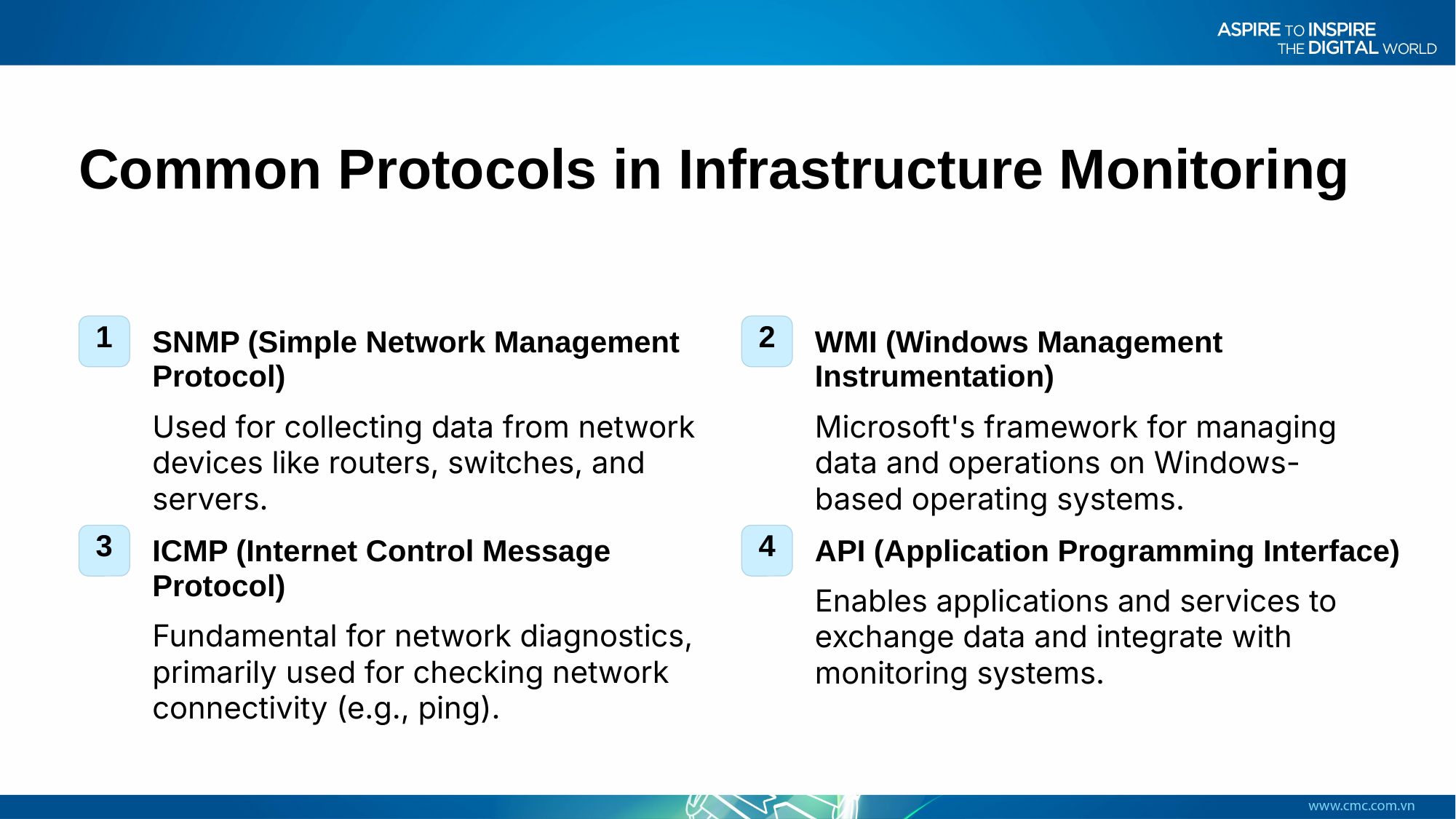

Common Protocols in Infrastructure Monitoring

1
2
SNMP (Simple Network Management Protocol)
WMI (Windows Management Instrumentation)
Used for collecting data from network devices like routers, switches, and servers.
Microsoft's framework for managing data and operations on Windows-based operating systems.

3
4
ICMP (Internet Control Message Protocol)
API (Application Programming Interface)
Enables applications and services to exchange data and integrate with monitoring systems.
Fundamental for network diagnostics, primarily used for checking network connectivity (e.g., ping).